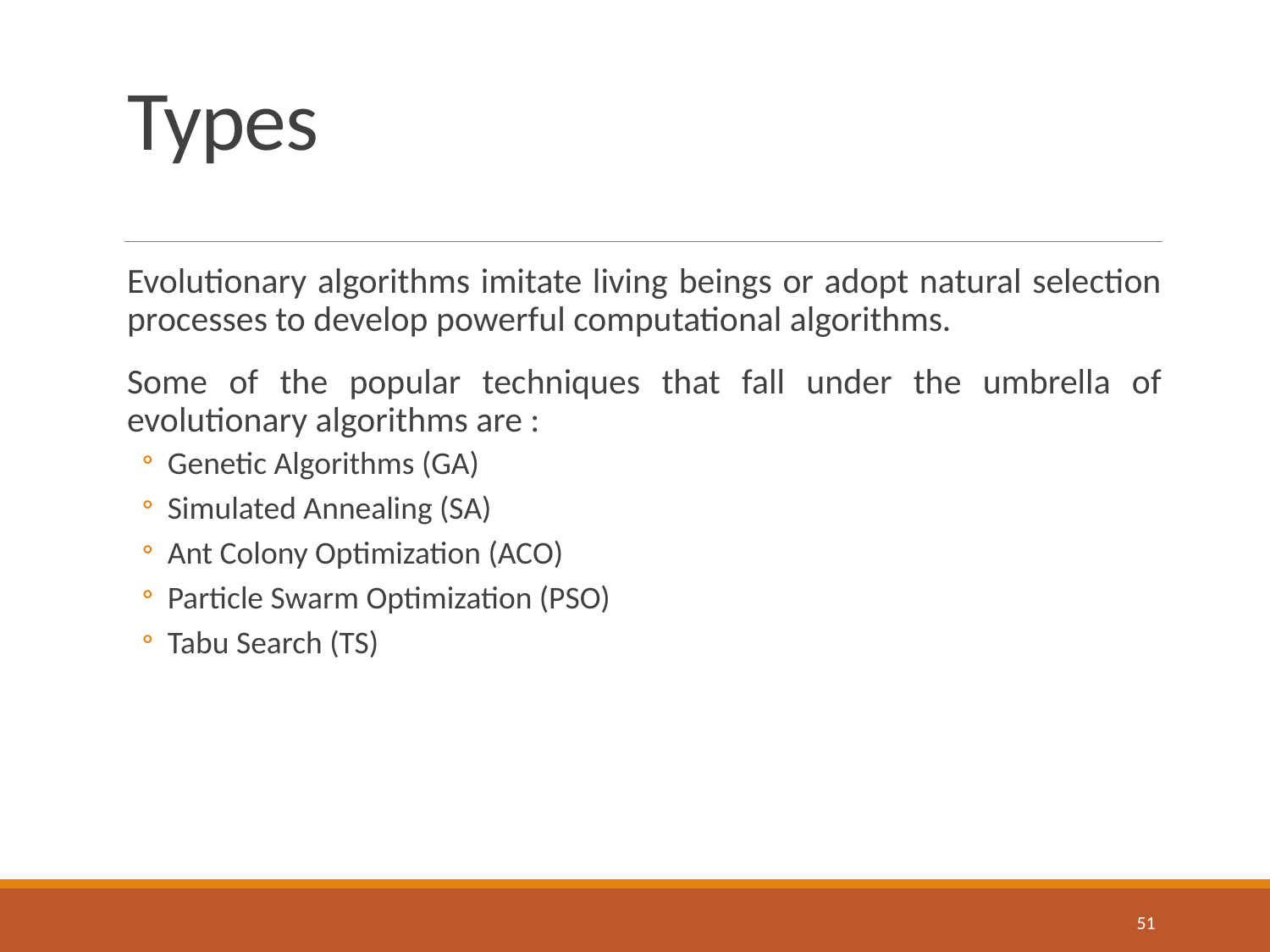

# Types
Evolutionary algorithms imitate living beings or adopt natural selection processes to develop powerful computational algorithms.
Some of the popular techniques that fall under the umbrella of evolutionary algorithms are :
Genetic Algorithms (GA)
Simulated Annealing (SA)
Ant Colony Optimization (ACO)
Particle Swarm Optimization (PSO)
Tabu Search (TS)

51